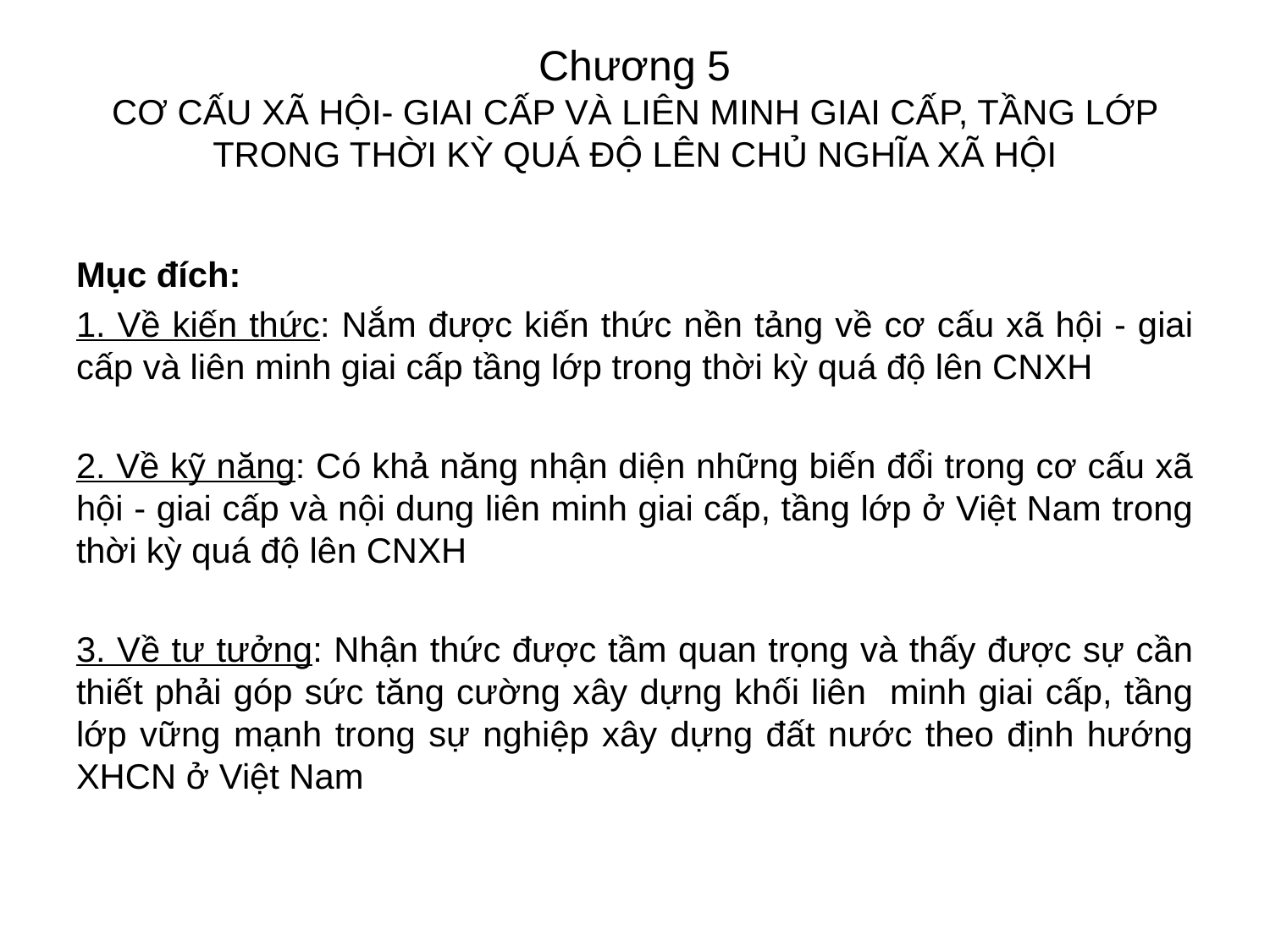

# Chương 5 CƠ CẤU XÃ HỘI- GIAI CẤP VÀ LIÊN MINH GIAI CẤP, TẦNG LỚP TRONG THỜI KỲ QUÁ ĐỘ LÊN CHỦ NGHĨA XÃ HỘI
Mục đích:
1. Về kiến thức: Nắm được kiến thức nền tảng về cơ cấu xã hội - giai cấp và liên minh giai cấp tầng lớp trong thời kỳ quá độ lên CNXH

2. Về kỹ năng: Có khả năng nhận diện những biến đổi trong cơ cấu xã hội - giai cấp và nội dung liên minh giai cấp, tầng lớp ở Việt Nam trong thời kỳ quá độ lên CNXH

3. Về tư tưởng: Nhận thức được tầm quan trọng và thấy được sự cần thiết phải góp sức tăng cường xây dựng khối liên  minh giai cấp, tầng lớp vững mạnh trong sự nghiệp xây dựng đất nước theo định hướng XHCN ở Việt Nam